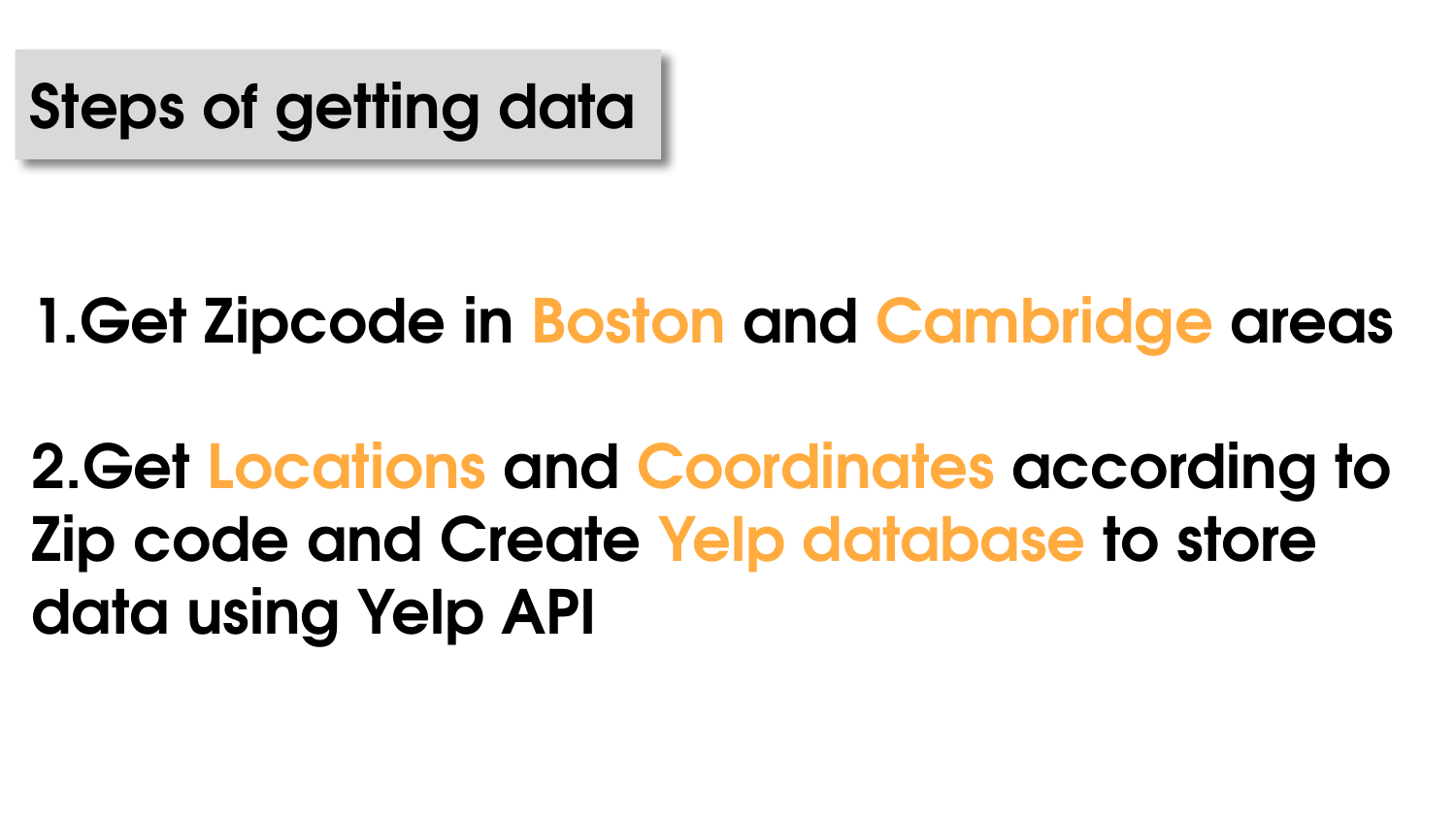

Steps of getting data
1.Get Zipcode in Boston and Cambridge areas

2.Get Locations and Coordinates according to Zip code and Create Yelp database to store data using Yelp API